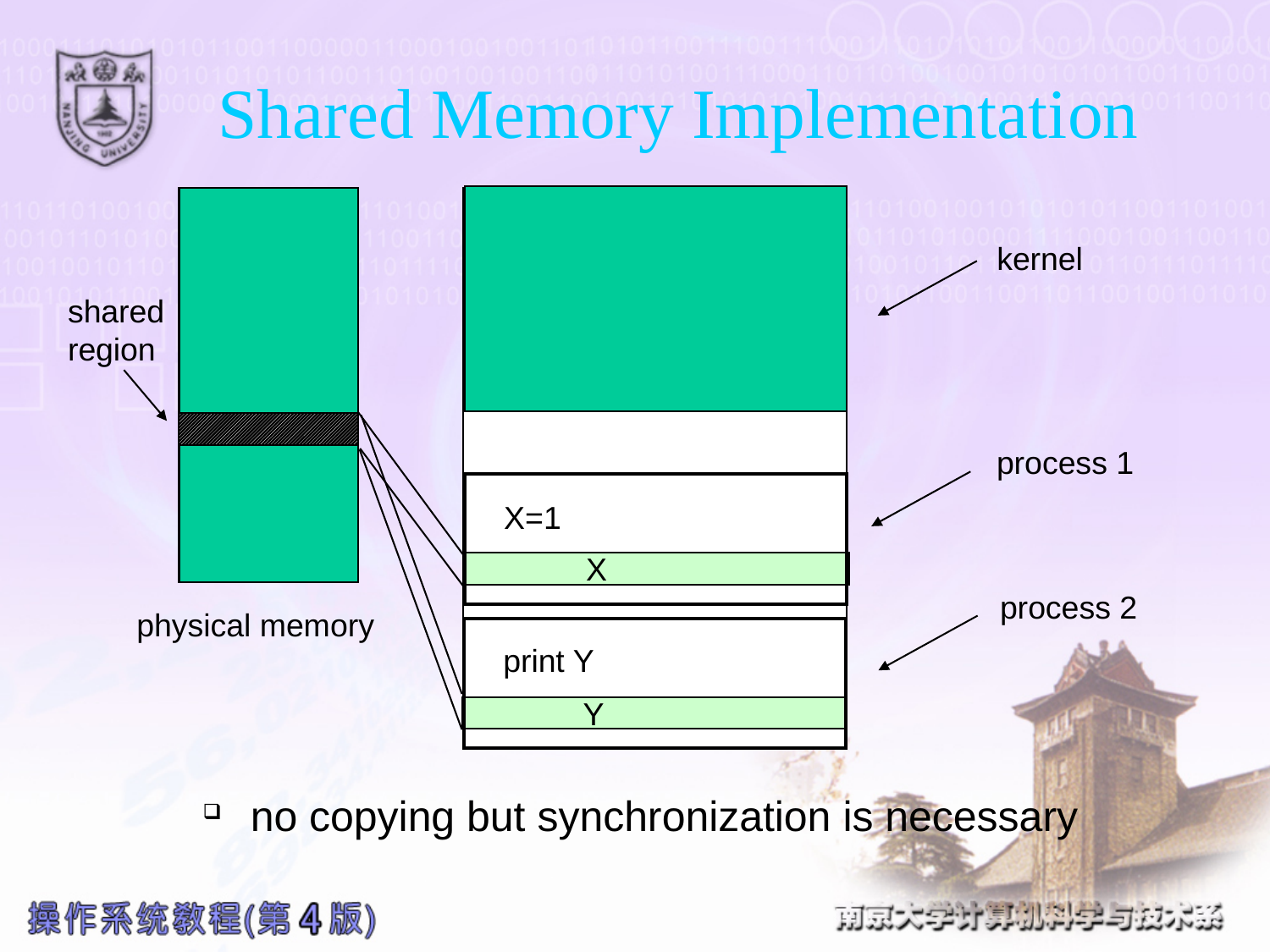

# Shared Memory Implementation

kernel

shared
region

process 1

  X=1
X

process 2
physical memory

  print Y
Y

no copying but synchronization is necessary